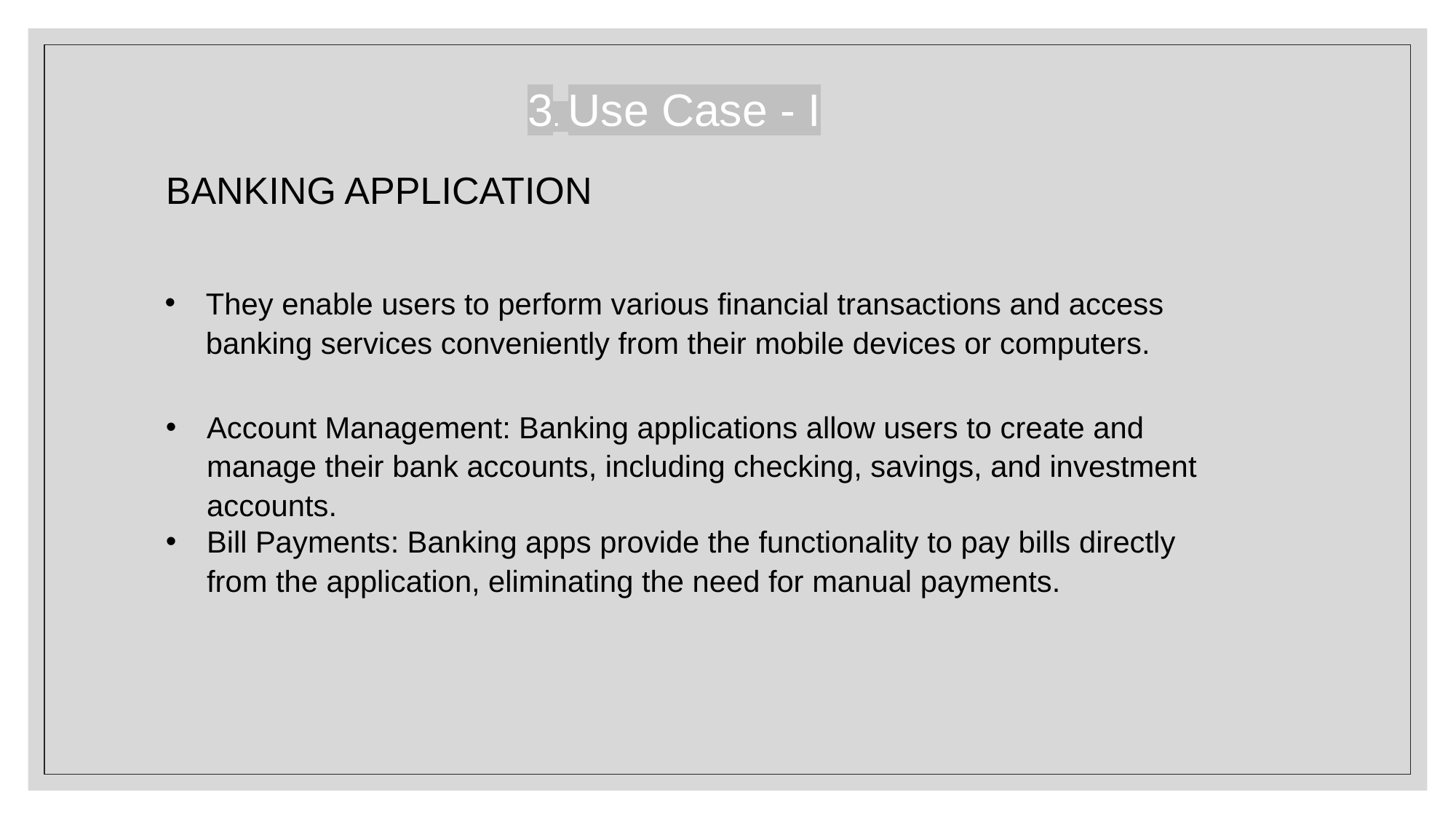

3. Use Case - I
BANKING APPLICATION
They enable users to perform various financial transactions and access banking services conveniently from their mobile devices or computers.

Account Management: Banking applications allow users to create and manage their bank accounts, including checking, savings, and investment accounts.

Bill Payments: Banking apps provide the functionality to pay bills directly from the application, eliminating the need for manual payments.